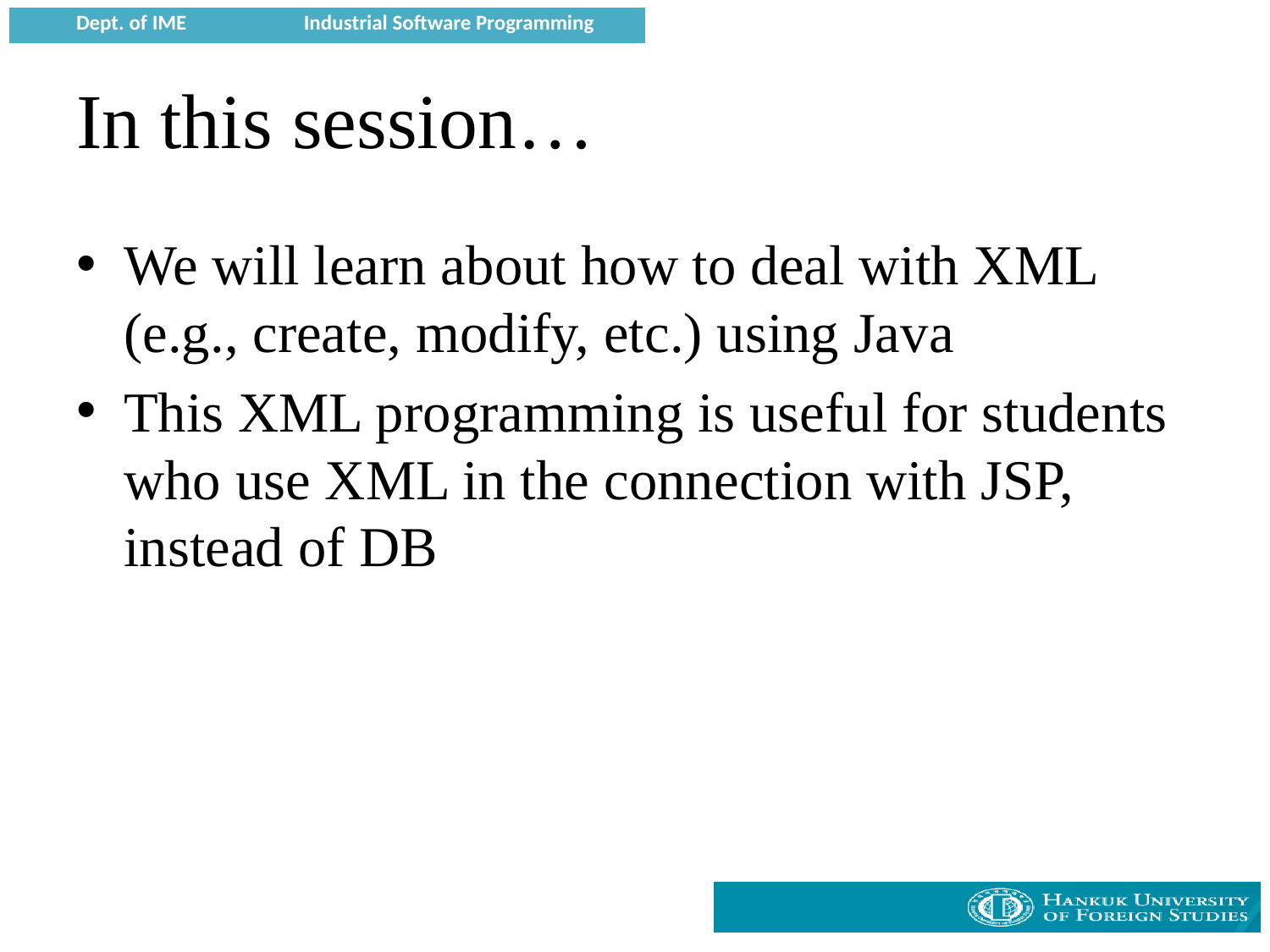

# In this session…
We will learn about how to deal with XML (e.g., create, modify, etc.) using Java
This XML programming is useful for students who use XML in the connection with JSP, instead of DB